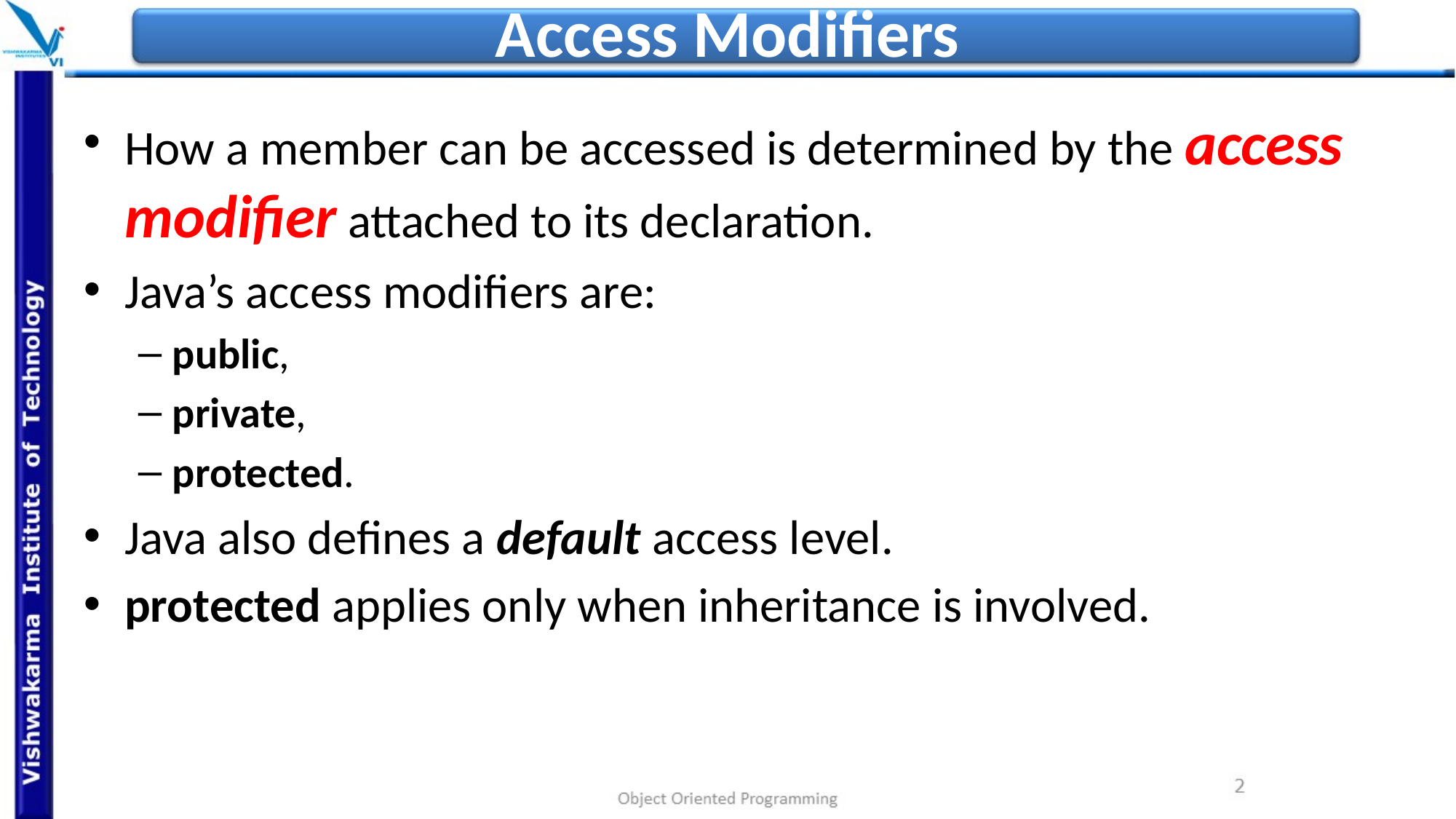

# Access Modifiers
How a member can be accessed is determined by the access modifier attached to its declaration.
Java’s access modifiers are:
public,
private,
protected.
Java also defines a default access level.
protected applies only when inheritance is involved.